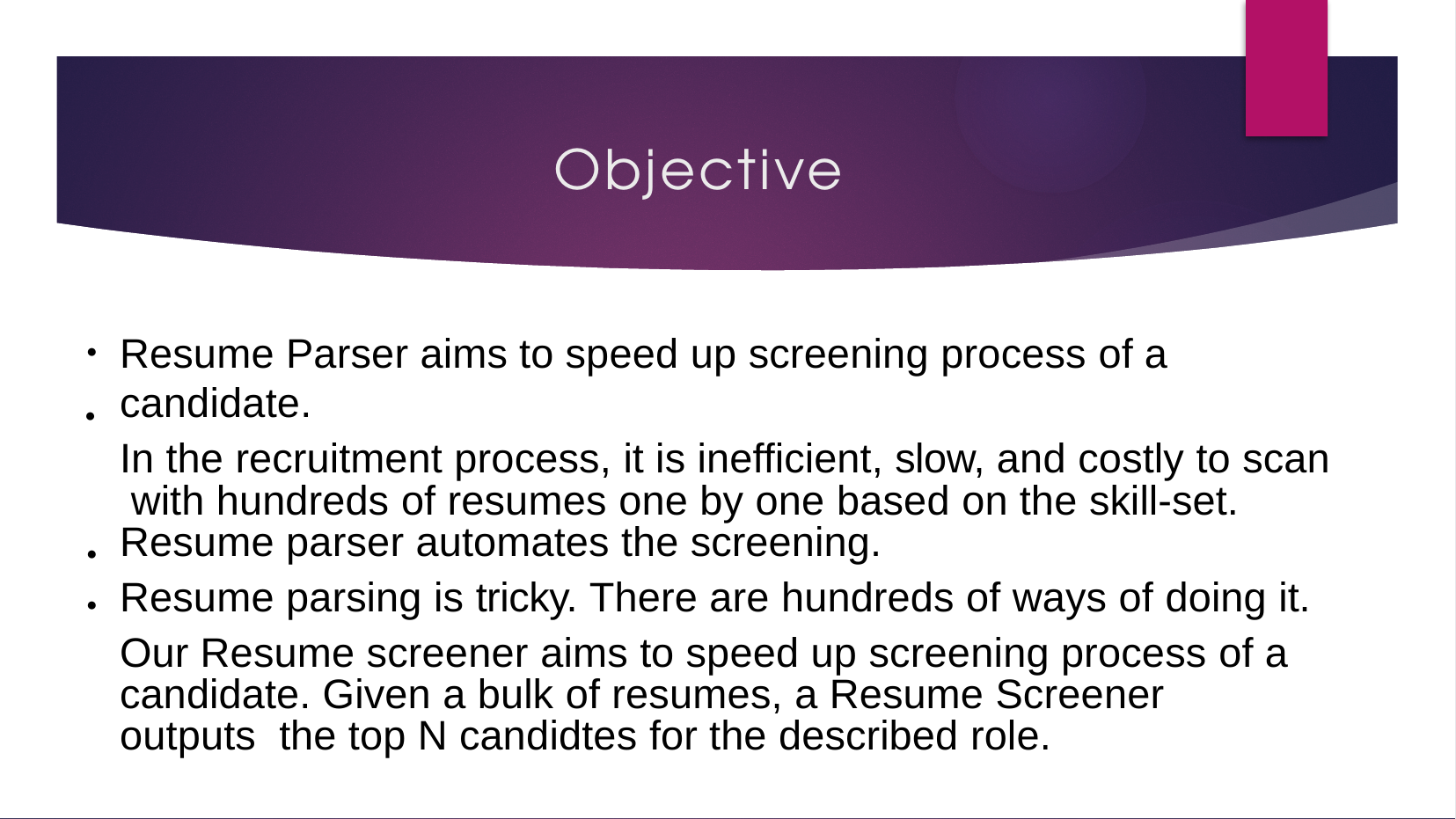

# Objective
Resume Parser aims to speed up screening process of a candidate.
In the recruitment process, it is inefficient, slow, and costly to scan  with hundreds of resumes one by one based on the skill-set.
Resume parser automates the screening.
Resume parsing is tricky. There are hundreds of ways of doing it.
Our Resume screener aims to speed up screening process of a  candidate. Given a bulk of resumes, a Resume Screener outputs  the top N candidtes for the described role.
●
●
●
●